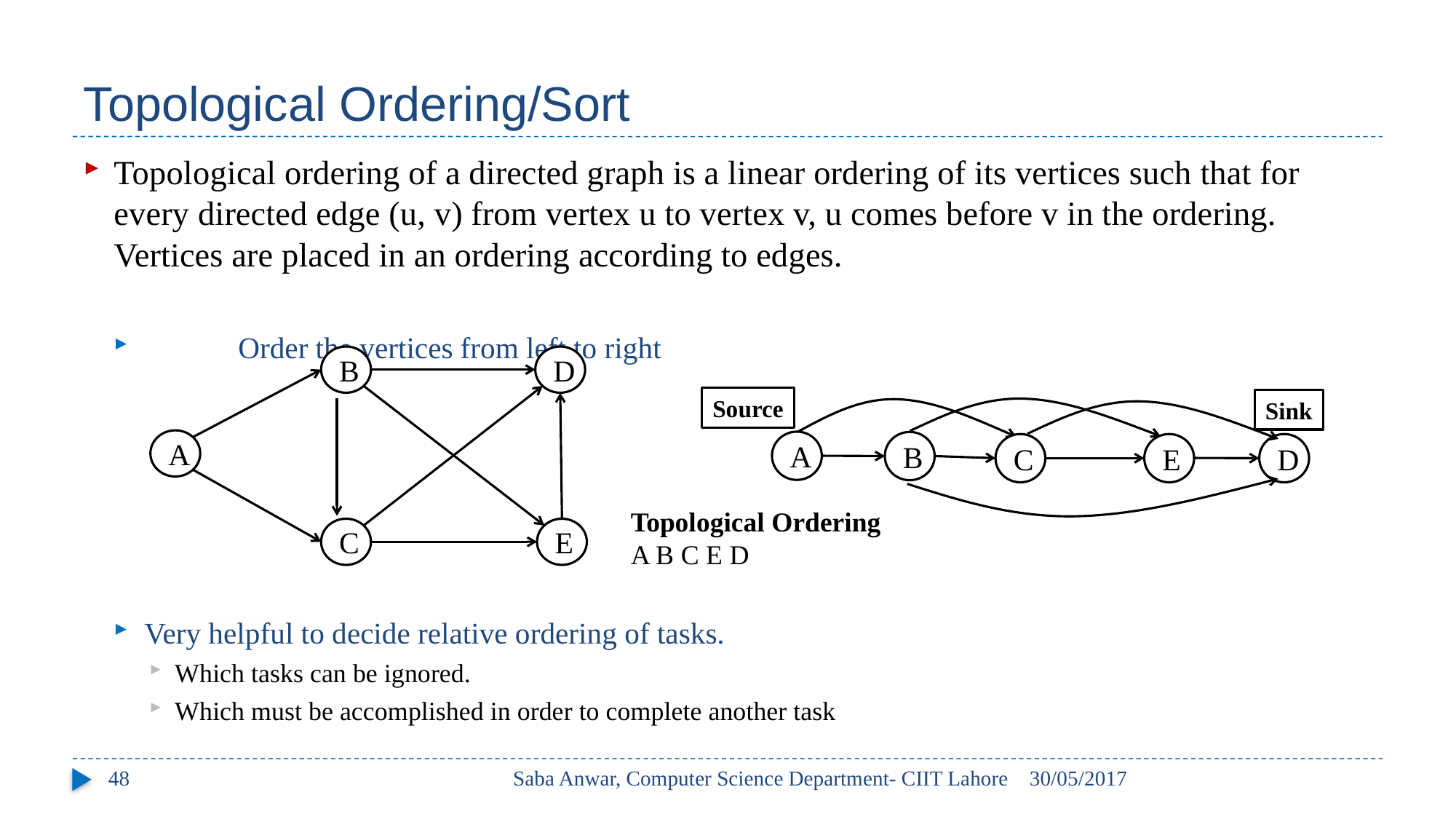

# Topological Ordering/Sort
Topological ordering of a directed graph is a linear ordering of its vertices such that for every directed edge (u, v) from vertex u to vertex v, u comes before v in the ordering.  Vertices are placed in an ordering according to edges.

 						Order the vertices from left to right

Very helpful to decide relative ordering of tasks.
Which tasks can be ignored.
Which must be accomplished in order to complete another task

B
D
A
C
E
Source
Sink

A
D

B
C
E
Topological Ordering
A B C E D
48
Saba Anwar, Computer Science Department- CIIT Lahore
30/05/2017